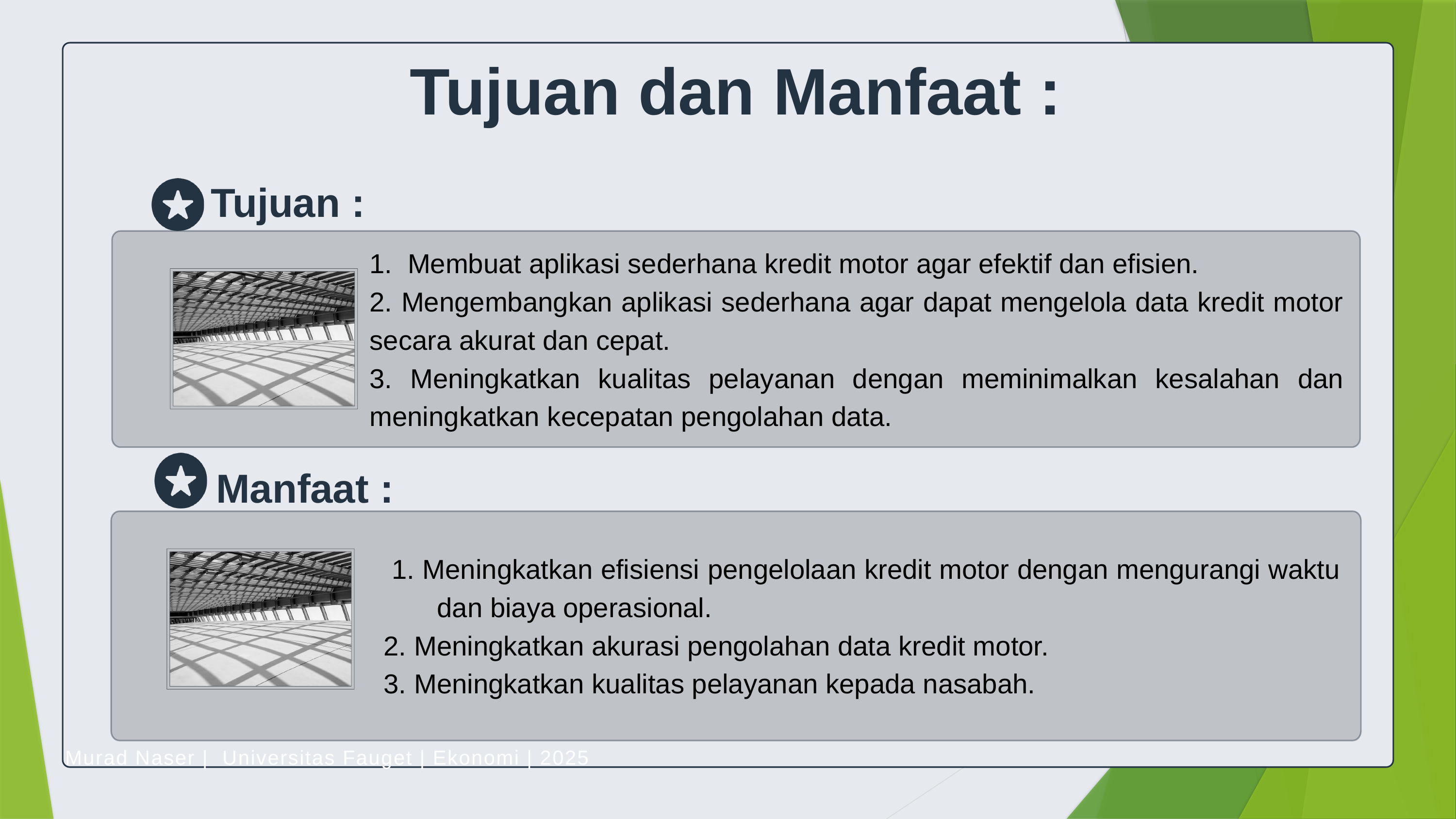

Tujuan dan Manfaat :

Tujuan :

1.  Membuat aplikasi sederhana kredit motor agar efektif dan efisien.
2. Mengembangkan aplikasi sederhana agar dapat mengelola data kredit motor secara akurat dan cepat.
3. Meningkatkan kualitas pelayanan dengan meminimalkan kesalahan dan meningkatkan kecepatan pengolahan data.

Manfaat :

 1. Meningkatkan efisiensi pengelolaan kredit motor dengan mengurangi waktu         dan biaya operasional.
2. Meningkatkan akurasi pengolahan data kredit motor.
3. Meningkatkan kualitas pelayanan kepada nasabah.

Murad Naser |  Universitas Fauget | Ekonomi | 2025